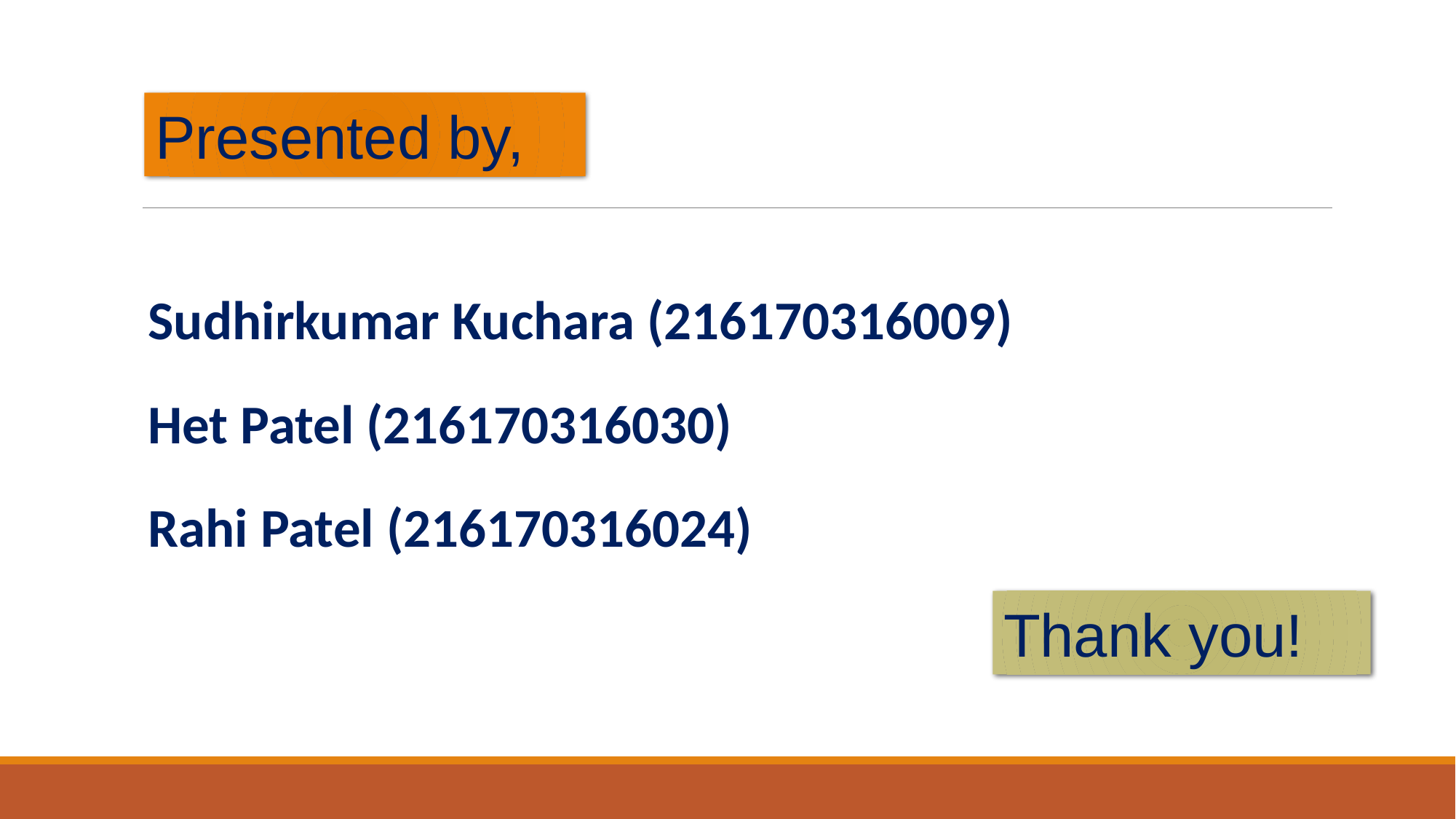

Presented by,
Sudhirkumar Kuchara (216170316009)
Het Patel (216170316030)
Rahi Patel (216170316024)
Thank you!